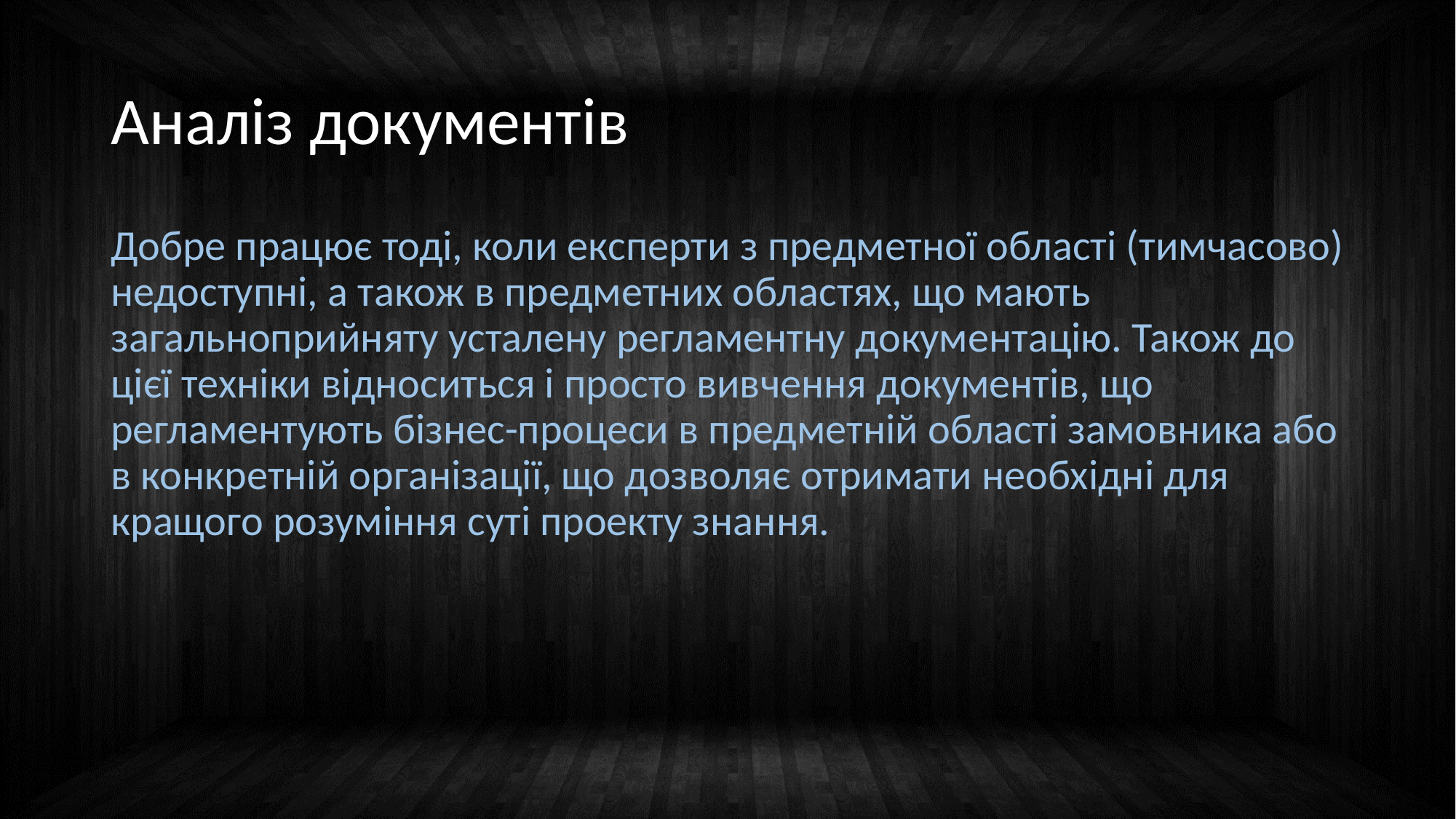

# Аналіз документів
Добре працює тоді, коли експерти з предметної області (тимчасово) недоступні, а також в предметних областях, що мають загальноприйняту усталену регламентну документацію. Також до цієї техніки відноситься і просто вивчення документів, що регламентують бізнес-процеси в предметній області замовника або в конкретній організації, що дозволяє отримати необхідні для кращого розуміння суті проекту знання.